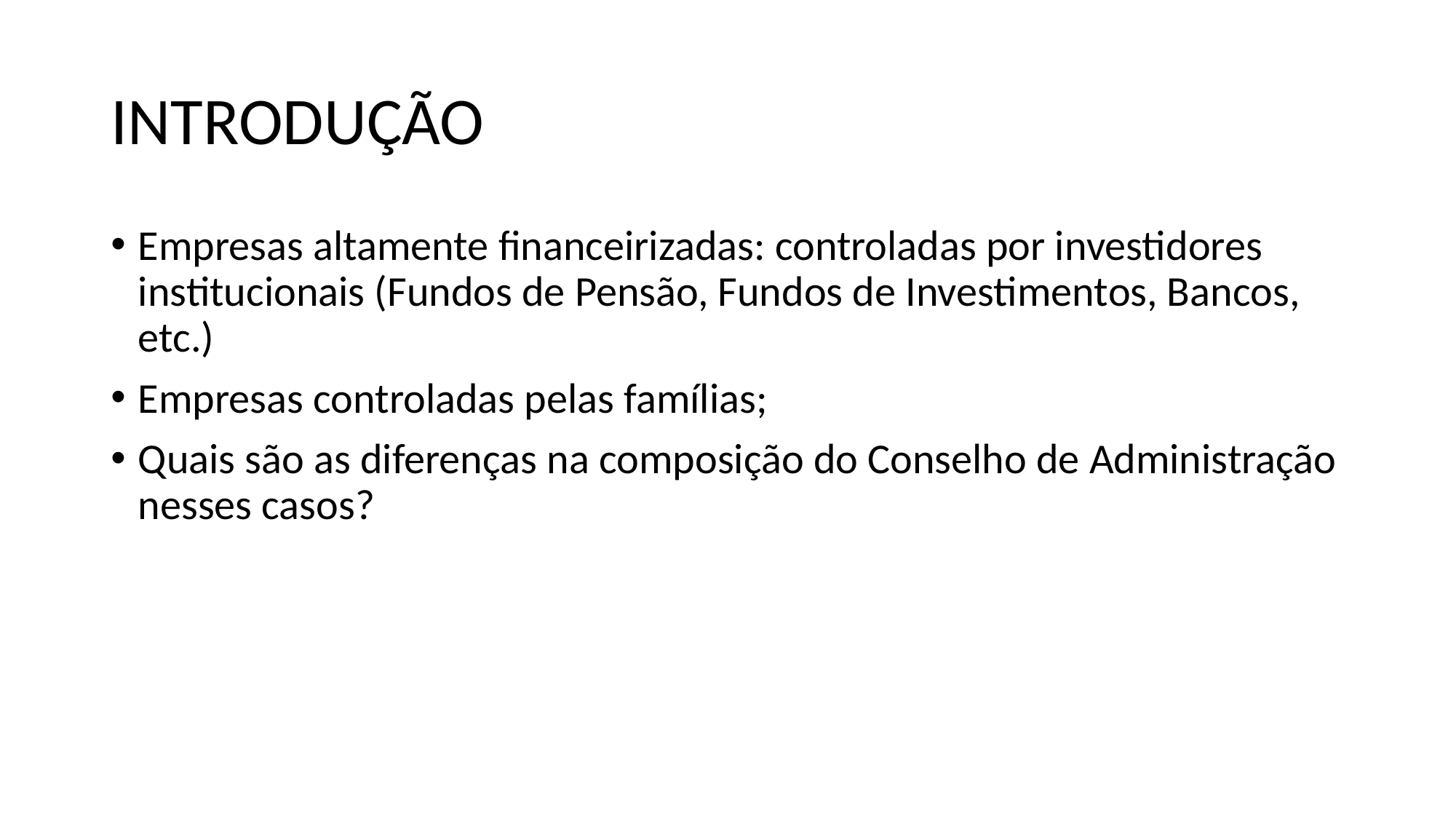

# INTRODUÇÃO
Empresas altamente financeirizadas: controladas por investidores institucionais (Fundos de Pensão, Fundos de Investimentos, Bancos, etc.)
Empresas controladas pelas famílias;
Quais são as diferenças na composição do Conselho de Administração nesses casos?